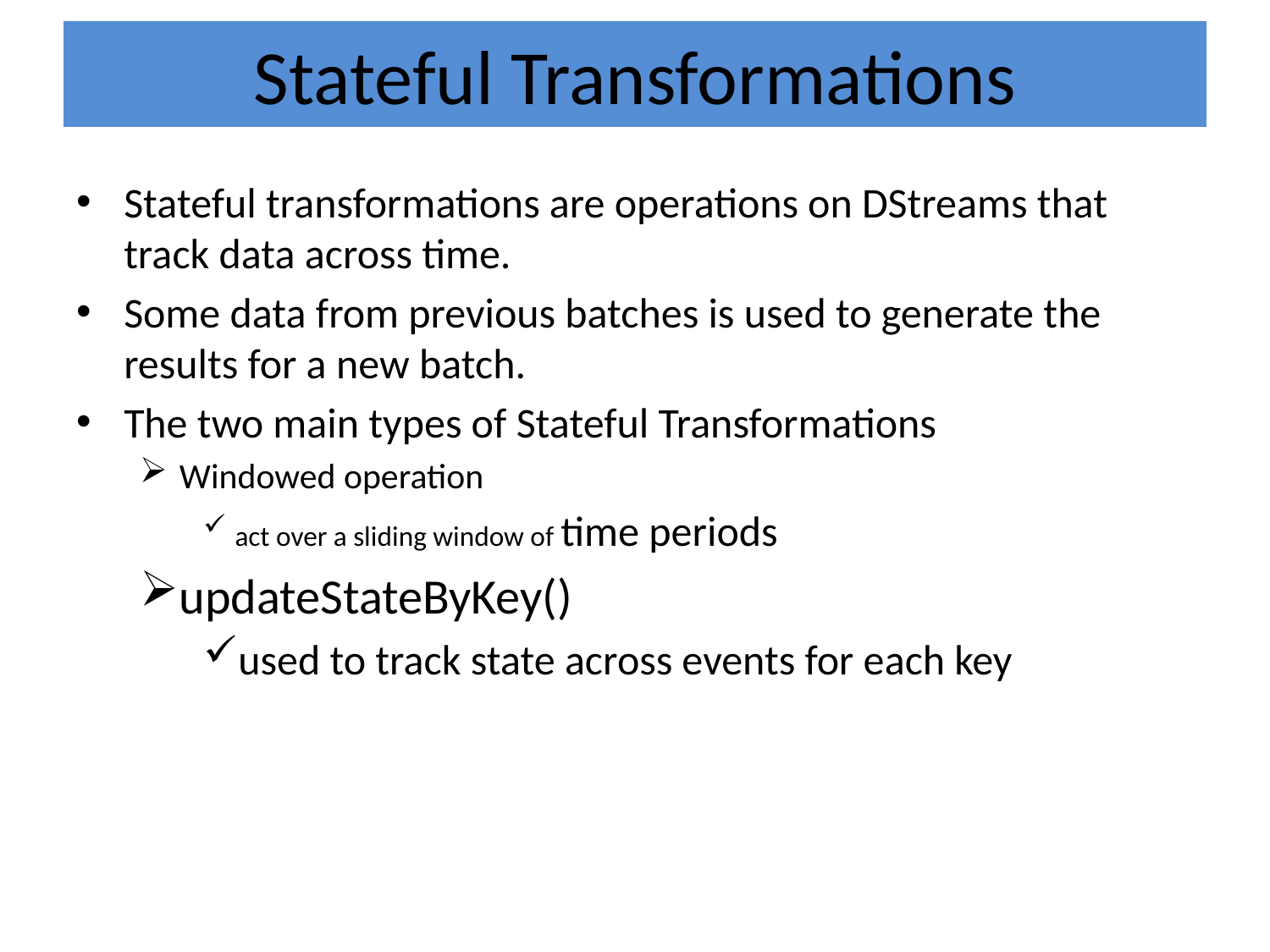

# Stateful Transformations
Stateful transformations are operations on DStreams that track data across time.
Some data from previous batches is used to generate the results for a new batch.
The two main types of Stateful Transformations
Windowed operation
act over a sliding window of time periods
updateStateByKey()
used to track state across events for each key